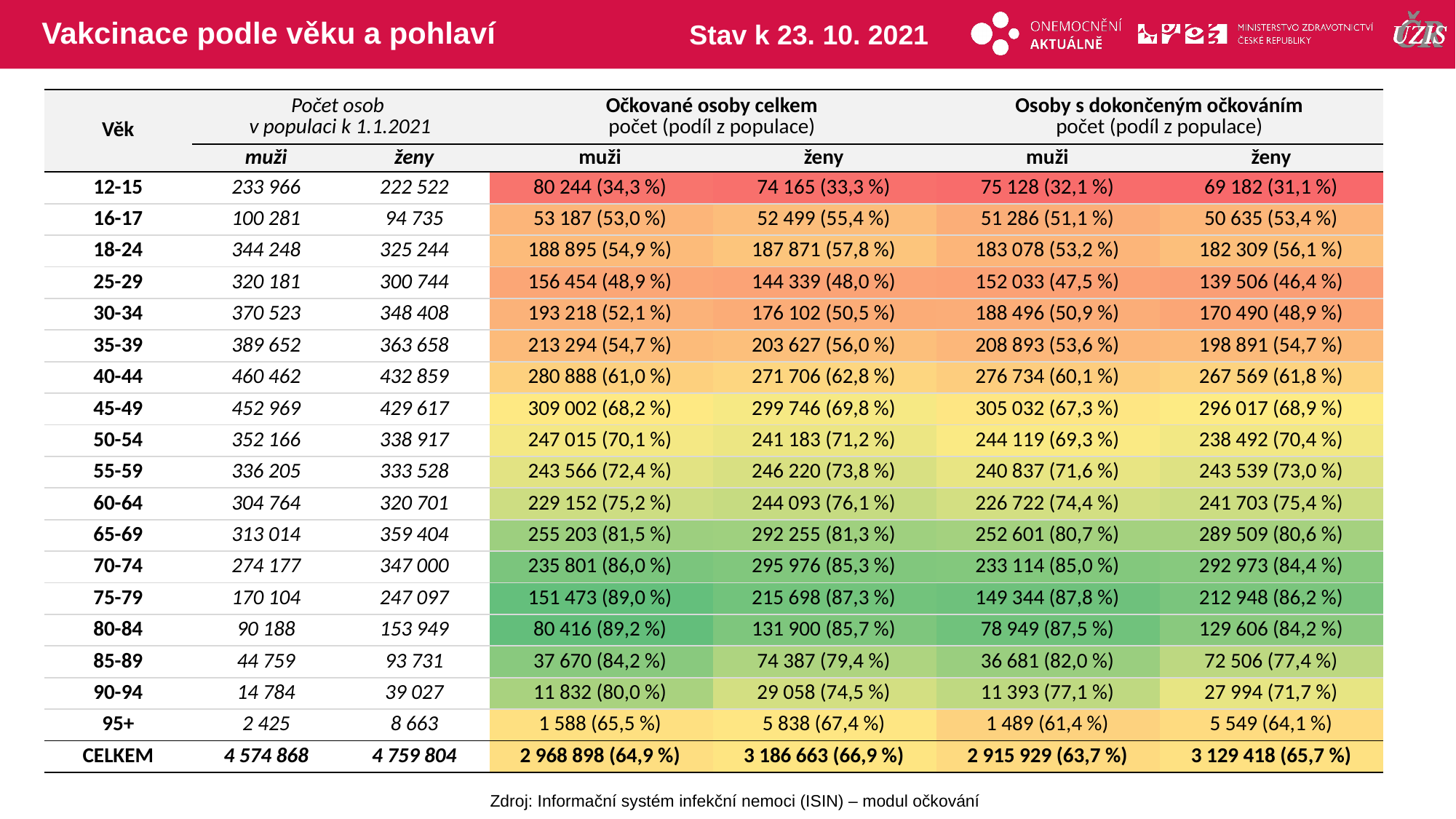

# Vakcinace podle věku a pohlaví
Stav k 23. 10. 2021
| Věk | Počet osob v populaci k 1.1.2021 |  | Očkované osoby celkem počet (podíl z populace) |  | Osoby s dokončeným očkováním počet (podíl z populace) |  |
| --- | --- | --- | --- | --- | --- | --- |
|  | muži | ženy | muži | ženy | muži | ženy |
| 12-15 | 233 966 | 222 522 | 80 244 (34,3 %) | 74 165 (33,3 %) | 75 128 (32,1 %) | 69 182 (31,1 %) |
| 16-17 | 100 281 | 94 735 | 53 187 (53,0 %) | 52 499 (55,4 %) | 51 286 (51,1 %) | 50 635 (53,4 %) |
| 18-24 | 344 248 | 325 244 | 188 895 (54,9 %) | 187 871 (57,8 %) | 183 078 (53,2 %) | 182 309 (56,1 %) |
| 25-29 | 320 181 | 300 744 | 156 454 (48,9 %) | 144 339 (48,0 %) | 152 033 (47,5 %) | 139 506 (46,4 %) |
| 30-34 | 370 523 | 348 408 | 193 218 (52,1 %) | 176 102 (50,5 %) | 188 496 (50,9 %) | 170 490 (48,9 %) |
| 35-39 | 389 652 | 363 658 | 213 294 (54,7 %) | 203 627 (56,0 %) | 208 893 (53,6 %) | 198 891 (54,7 %) |
| 40-44 | 460 462 | 432 859 | 280 888 (61,0 %) | 271 706 (62,8 %) | 276 734 (60,1 %) | 267 569 (61,8 %) |
| 45-49 | 452 969 | 429 617 | 309 002 (68,2 %) | 299 746 (69,8 %) | 305 032 (67,3 %) | 296 017 (68,9 %) |
| 50-54 | 352 166 | 338 917 | 247 015 (70,1 %) | 241 183 (71,2 %) | 244 119 (69,3 %) | 238 492 (70,4 %) |
| 55-59 | 336 205 | 333 528 | 243 566 (72,4 %) | 246 220 (73,8 %) | 240 837 (71,6 %) | 243 539 (73,0 %) |
| 60-64 | 304 764 | 320 701 | 229 152 (75,2 %) | 244 093 (76,1 %) | 226 722 (74,4 %) | 241 703 (75,4 %) |
| 65-69 | 313 014 | 359 404 | 255 203 (81,5 %) | 292 255 (81,3 %) | 252 601 (80,7 %) | 289 509 (80,6 %) |
| 70-74 | 274 177 | 347 000 | 235 801 (86,0 %) | 295 976 (85,3 %) | 233 114 (85,0 %) | 292 973 (84,4 %) |
| 75-79 | 170 104 | 247 097 | 151 473 (89,0 %) | 215 698 (87,3 %) | 149 344 (87,8 %) | 212 948 (86,2 %) |
| 80-84 | 90 188 | 153 949 | 80 416 (89,2 %) | 131 900 (85,7 %) | 78 949 (87,5 %) | 129 606 (84,2 %) |
| 85-89 | 44 759 | 93 731 | 37 670 (84,2 %) | 74 387 (79,4 %) | 36 681 (82,0 %) | 72 506 (77,4 %) |
| 90-94 | 14 784 | 39 027 | 11 832 (80,0 %) | 29 058 (74,5 %) | 11 393 (77,1 %) | 27 994 (71,7 %) |
| 95+ | 2 425 | 8 663 | 1 588 (65,5 %) | 5 838 (67,4 %) | 1 489 (61,4 %) | 5 549 (64,1 %) |
| CELKEM | 4 574 868 | 4 759 804 | 2 968 898 (64,9 %) | 3 186 663 (66,9 %) | 2 915 929 (63,7 %) | 3 129 418 (65,7 %) |
|  |  |  |  |
| --- | --- | --- | --- |
|  |  |  |  |
|  |  |  |  |
|  |  |  |  |
|  |  |  |  |
|  |  |  |  |
|  |  |  |  |
|  |  |  |  |
|  |  |  |  |
|  |  |  |  |
|  |  |  |  |
|  |  |  |  |
|  |  |  |  |
|  |  |  |  |
|  |  |  |  |
|  |  |  |  |
|  |  |  |  |
|  |  |  |  |
|  |  |  |  |
Zdroj: Informační systém infekční nemoci (ISIN) – modul očkování